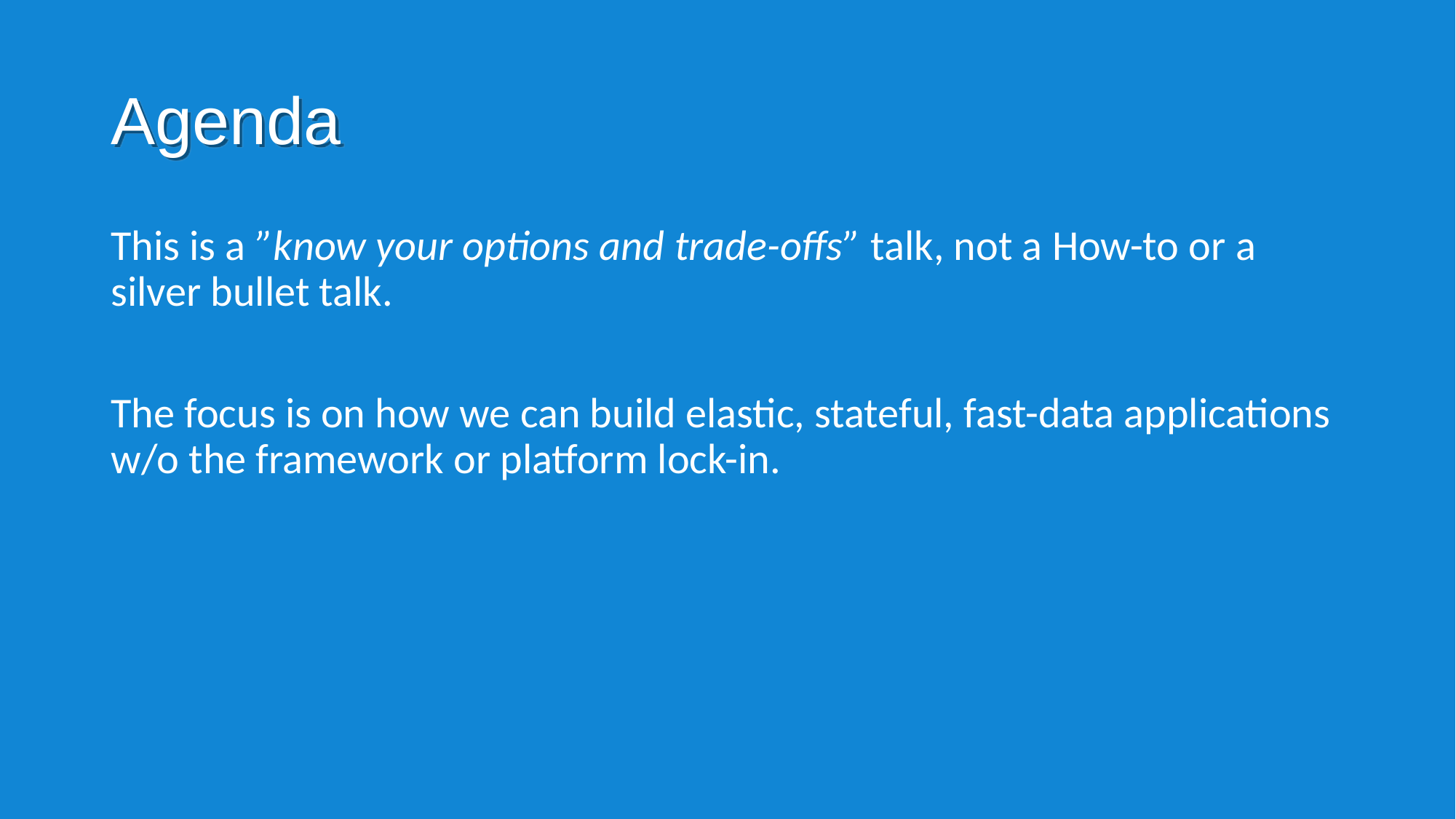

# Agenda
This is a ”know your options and trade-offs” talk, not a How-to or a silver bullet talk.

The focus is on how we can build elastic, stateful, fast-data applications w/o the framework or platform lock-in.